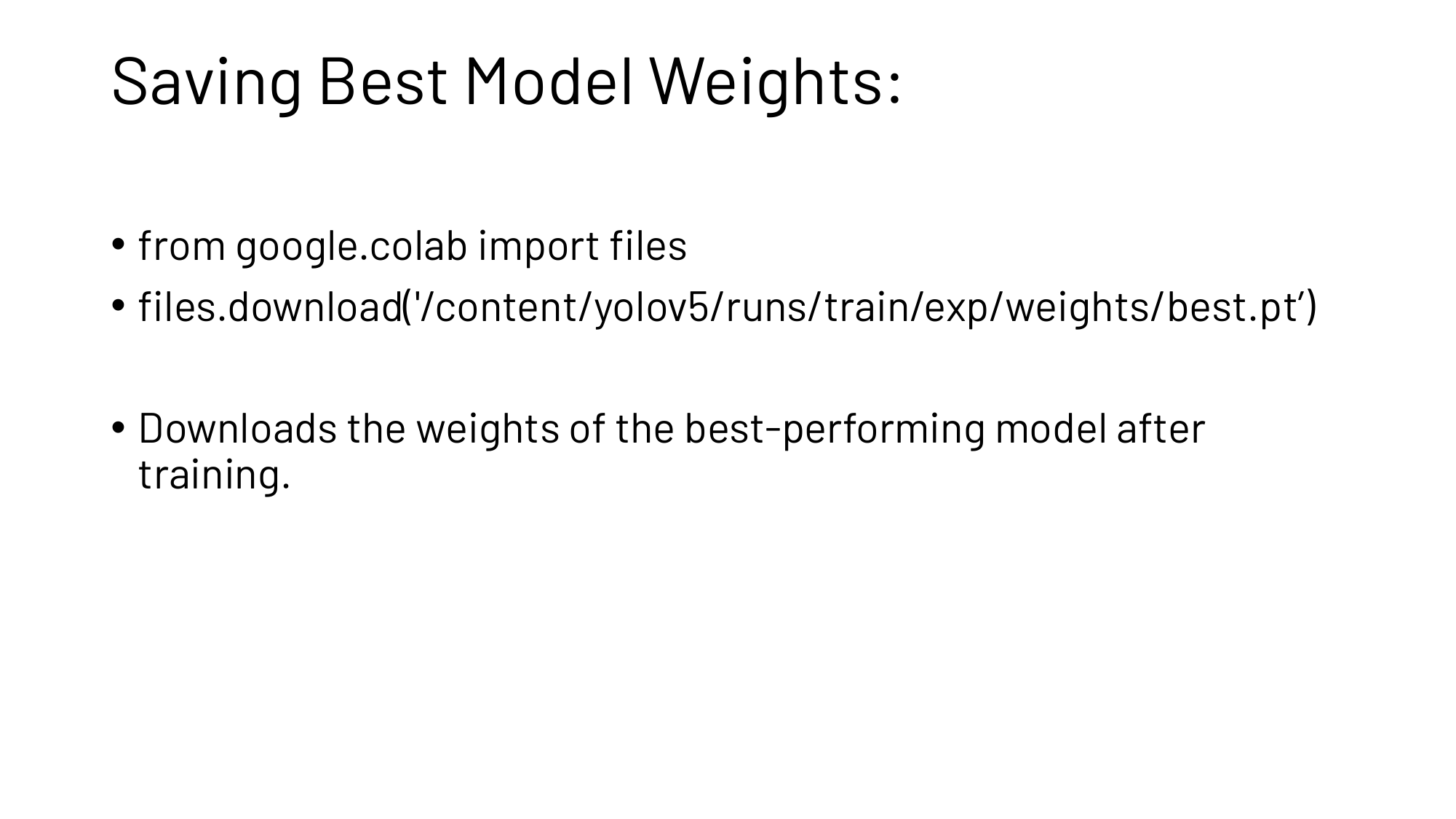

# Saving Best Model Weights:
from google.colab import files
files.download('/content/yolov5/runs/train/exp/weights/best.pt’)

Downloads the weights of the best-performing model after training.